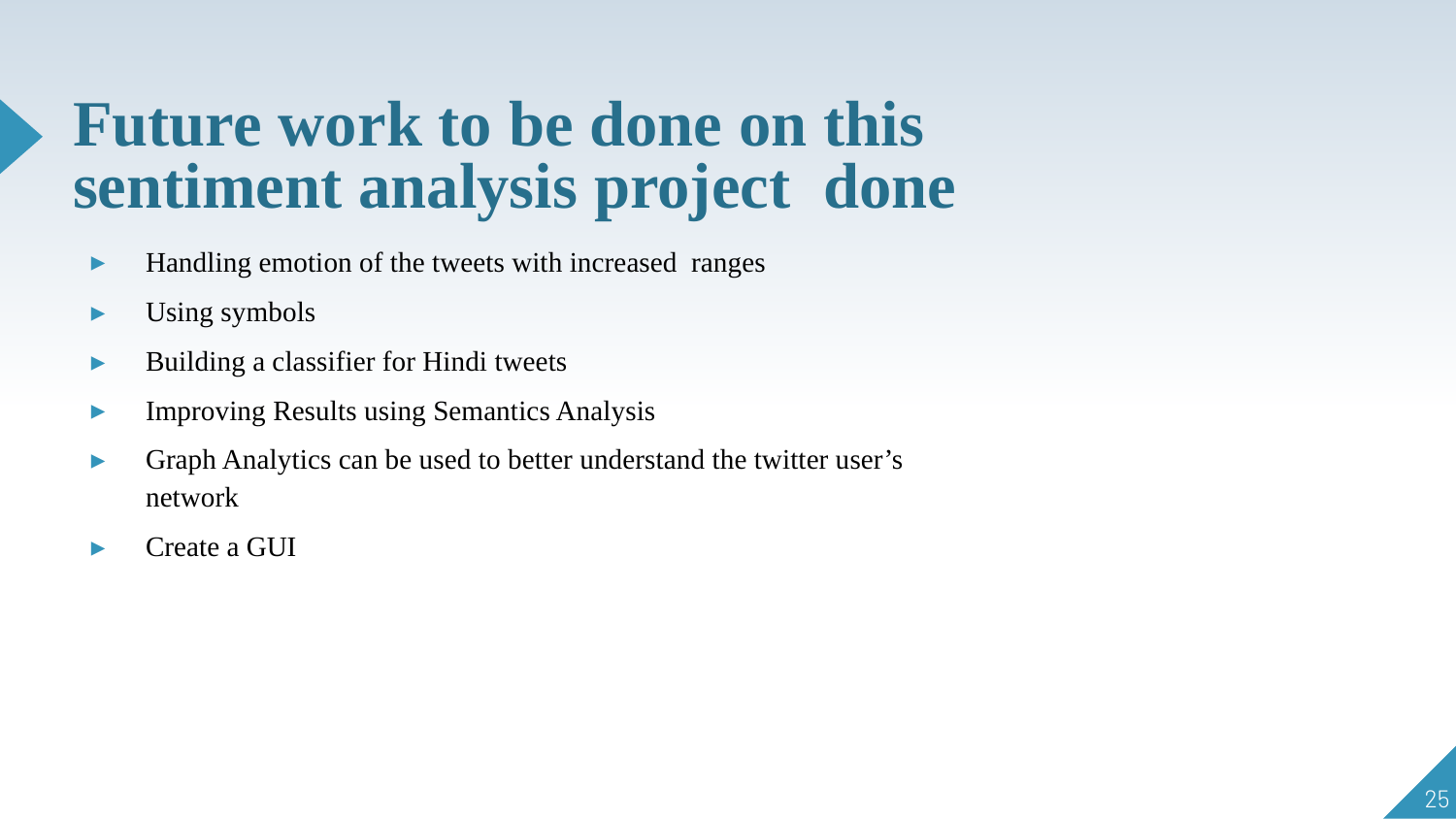

# Future work to be done on this sentiment analysis project  done
Handling emotion of the tweets with increased  ranges
Using symbols
Building a classifier for Hindi tweets
Improving Results using Semantics Analysis
Graph Analytics can be used to better understand the twitter user’s network
Create a GUI
25